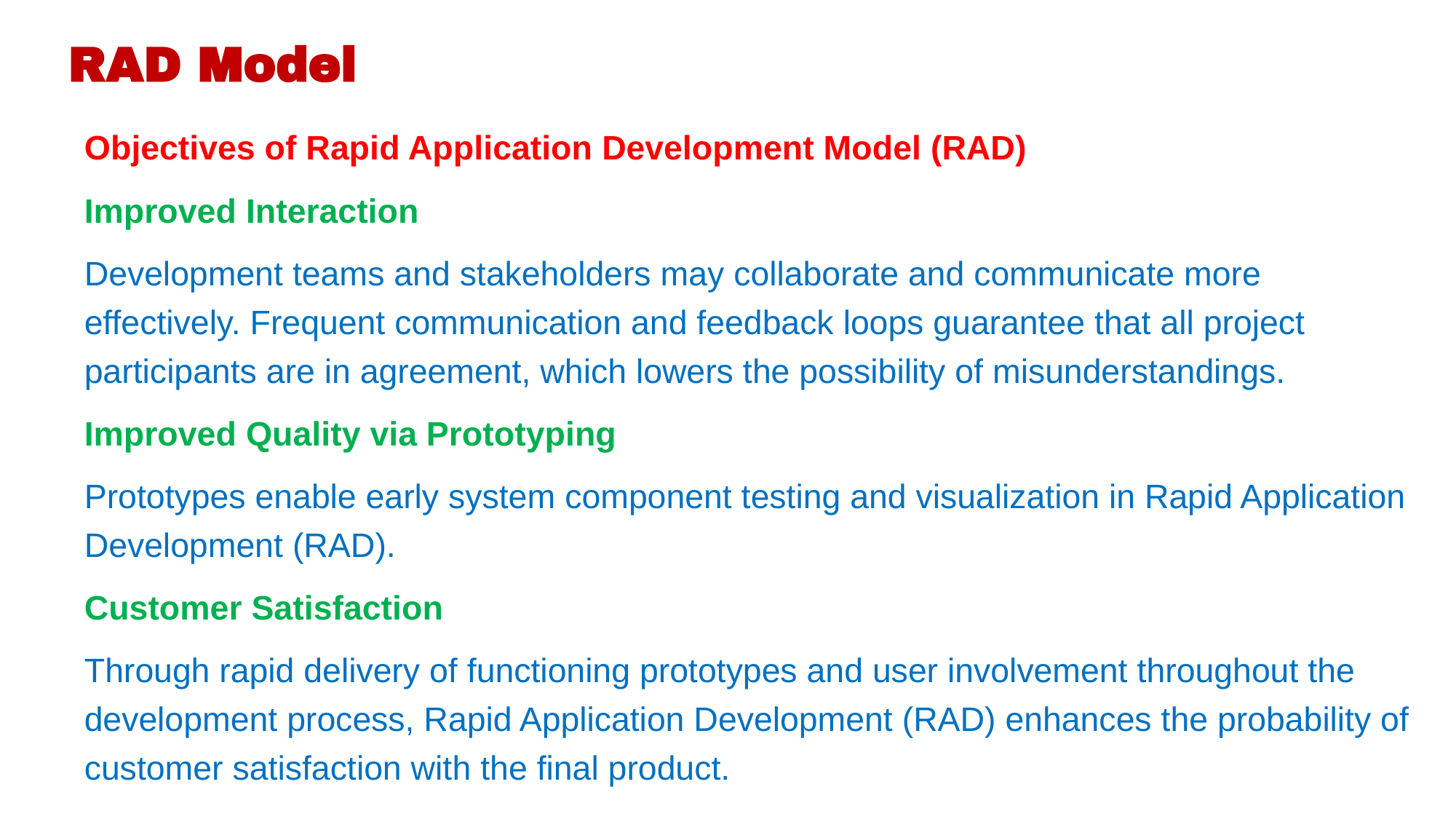

# RAD Model
Objectives of Rapid Application Development Model (RAD)
Improved Interaction
Development teams and stakeholders may collaborate and communicate more effectively. Frequent communication and feedback loops guarantee that all project participants are in agreement, which lowers the possibility of misunderstandings.
Improved Quality via Prototyping
Prototypes enable early system component testing and visualization in Rapid Application Development (RAD).
Customer Satisfaction
Through rapid delivery of functioning prototypes and user involvement throughout the development process, Rapid Application Development (RAD) enhances the probability of customer satisfaction with the final product.